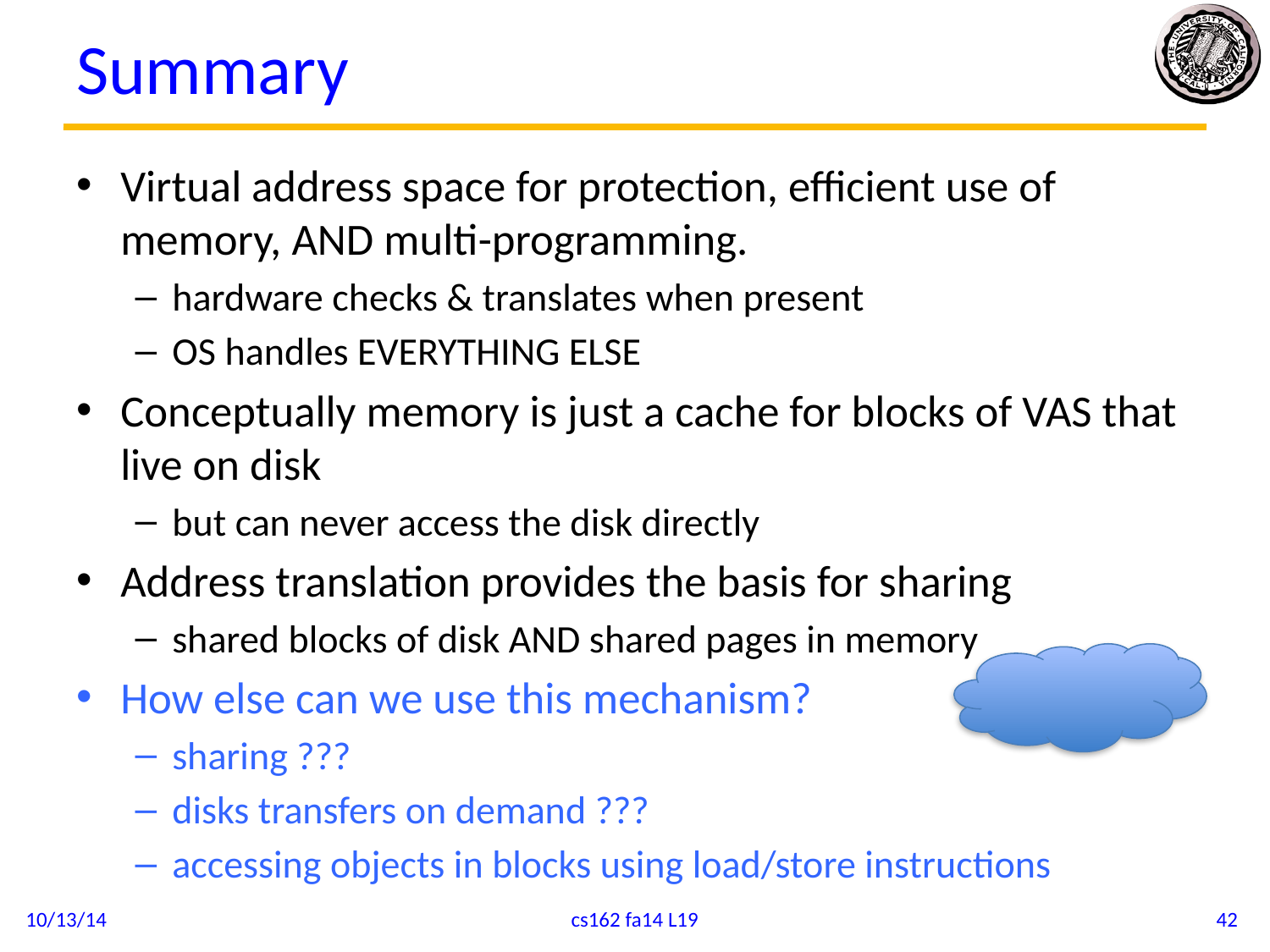

# Summary
Virtual address space for protection, efficient use of memory, AND multi-programming.
hardware checks & translates when present
OS handles EVERYTHING ELSE
Conceptually memory is just a cache for blocks of VAS that live on disk
but can never access the disk directly
Address translation provides the basis for sharing
shared blocks of disk AND shared pages in memory
How else can we use this mechanism?
sharing ???
disks transfers on demand ???
accessing objects in blocks using load/store instructions

10/13/14
cs162 fa14 L19
42